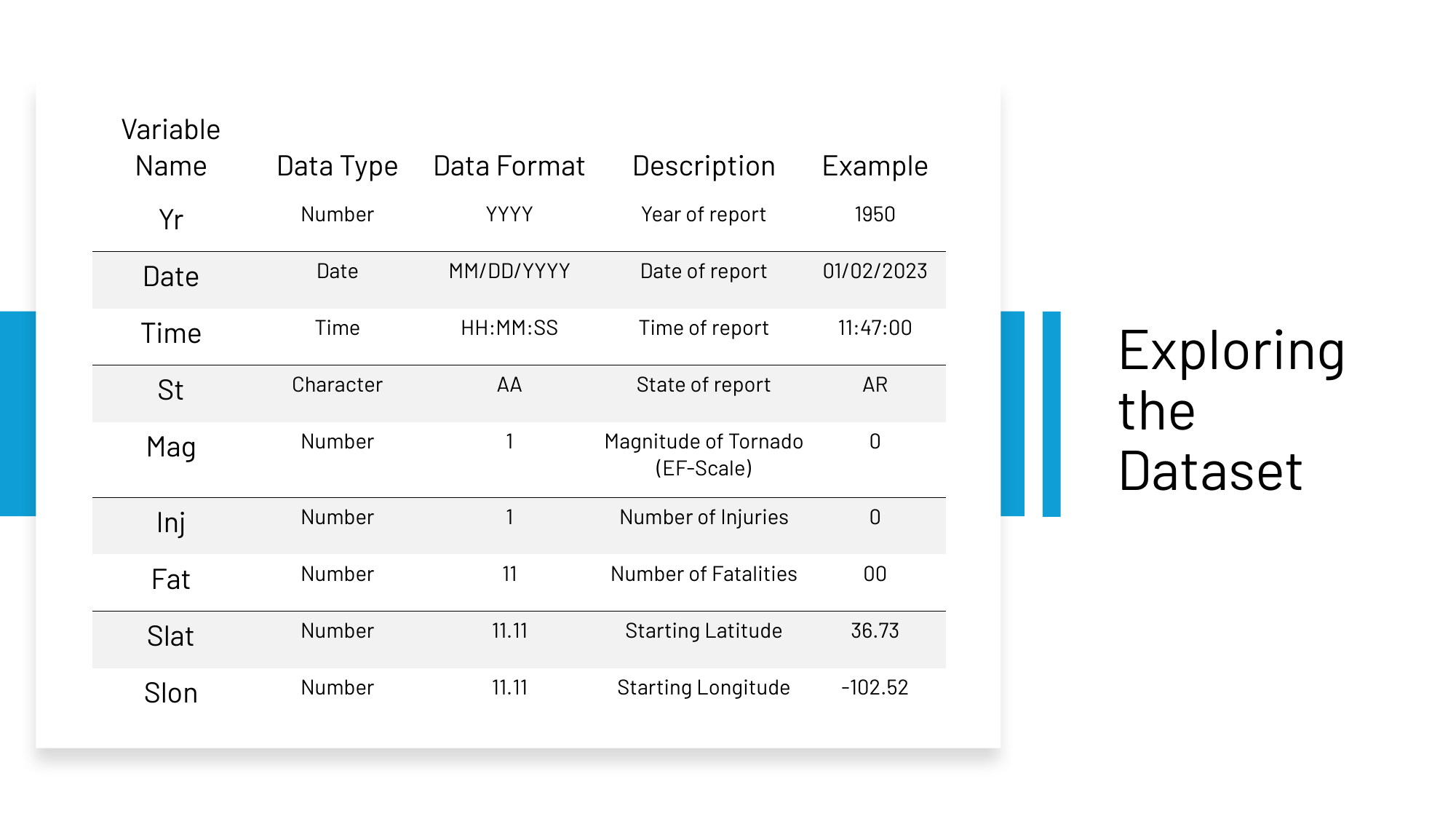

| Variable Name | Data Type | Data Format | Description | Example |
| --- | --- | --- | --- | --- |
| Yr | Number | YYYY | Year of report | 1950 |
| Date | Date | MM/DD/YYYY | Date of report | 01/02/2023 |
| Time | Time | HH:MM:SS | Time of report | 11:47:00 |
| St | Character | AA | State of report | AR |
| Mag | Number | 1 | Magnitude of Tornado (EF-Scale) | 0 |
| Inj | Number | 1 | Number of Injuries | 0 |
| Fat | Number | 11 | Number of Fatalities | 00 |
| Slat | Number | 11.11 | Starting Latitude | 36.73 |
| Slon | Number | 11.11 | Starting Longitude | -102.52 |
Exploring the Dataset